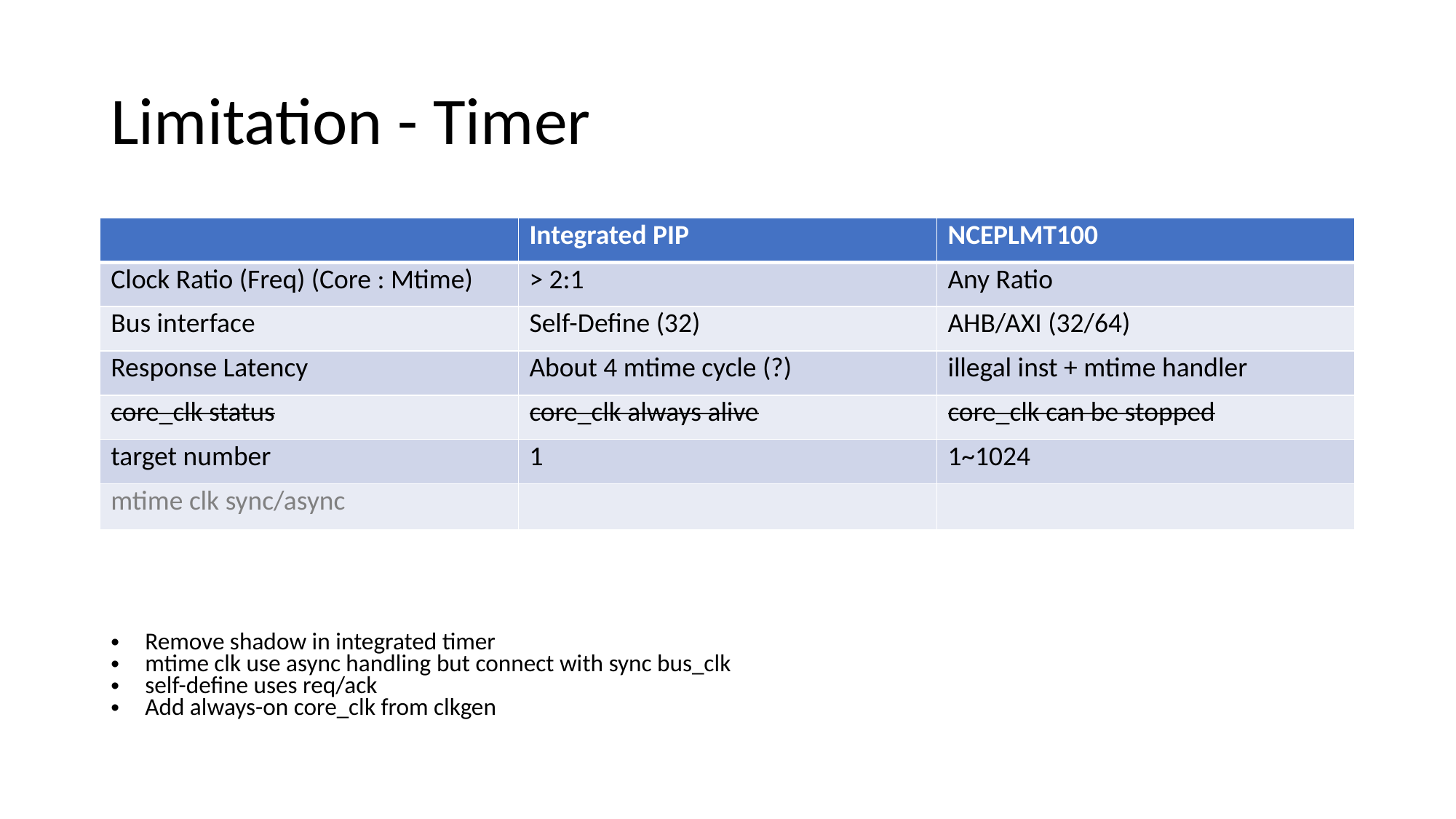

# Limitation - Timer
|  | Integrated PIP | NCEPLMT100 |
| --- | --- | --- |
| Clock Ratio (Freq) (Core : Mtime) | > 2:1 | Any Ratio |
| Bus interface | Self-Define (32) | AHB/AXI (32/64) |
| Response Latency | About 4 mtime cycle (?) | illegal inst + mtime handler |
| core\_clk status | core\_clk always alive | core\_clk can be stopped |
| target number | 1 | 1~1024 |
| mtime clk sync/async |  |  |
Remove shadow in integrated timer
mtime clk use async handling but connect with sync bus_clk
self-define uses req/ack
Add always-on core_clk from clkgen